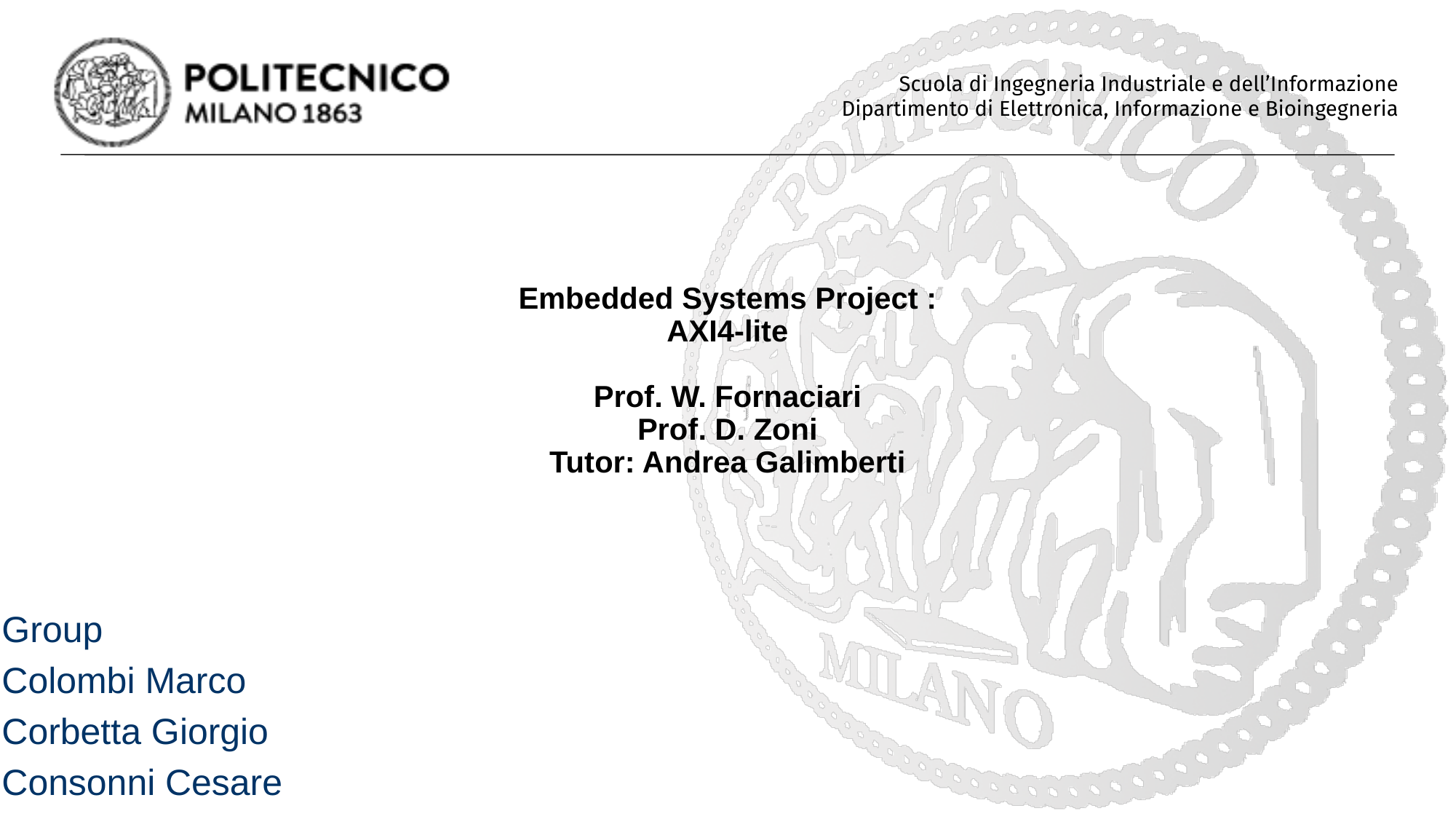

# Embedded Systems Project : AXI4-lite Prof. W. Fornaciari Prof. D. Zoni Tutor: Andrea Galimberti
Group
Colombi Marco
Corbetta Giorgio
Consonni Cesare